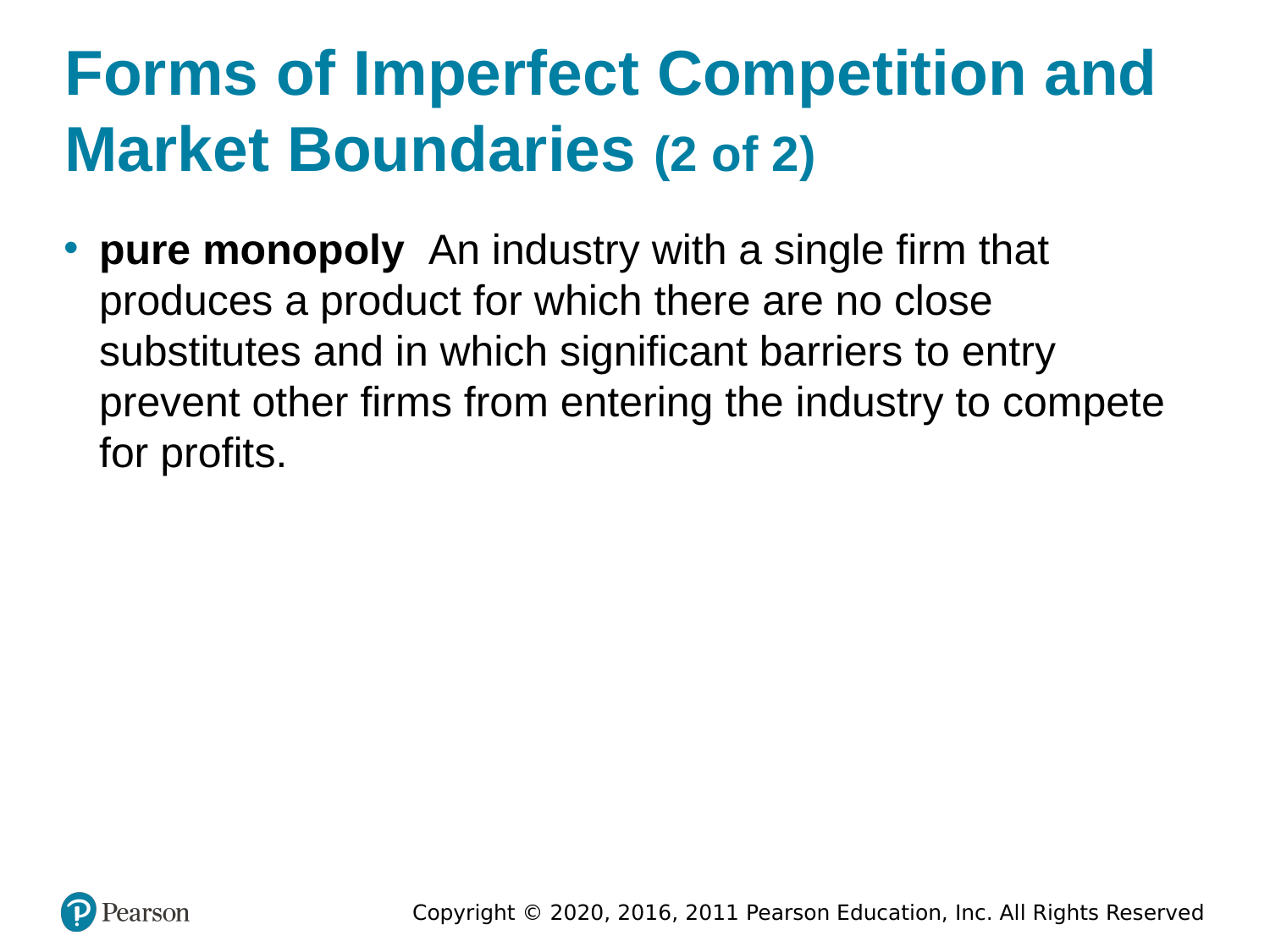

# Forms of Imperfect Competition and Market Boundaries (2 of 2)
pure monopoly  An industry with a single firm that produces a product for which there are no close substitutes and in which significant barriers to entry prevent other firms from entering the industry to compete for profits.